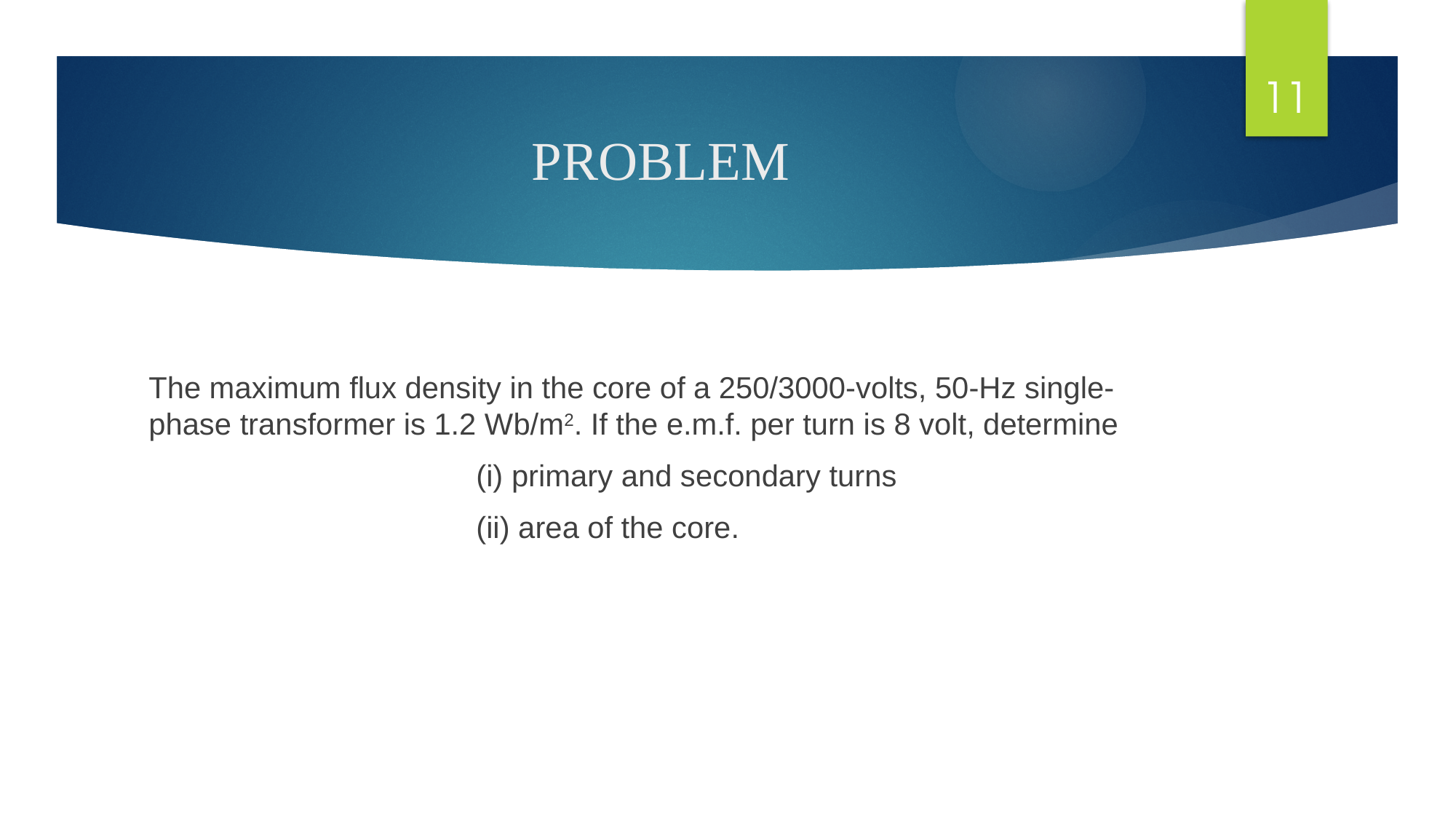

11
# Problem

The maximum flux density in the core of a 250/3000-volts, 50-Hz single-phase transformer is 1.2 Wb/m2. If the e.m.f. per turn is 8 volt, determine
			(i) primary and secondary turns
			(ii) area of the core.